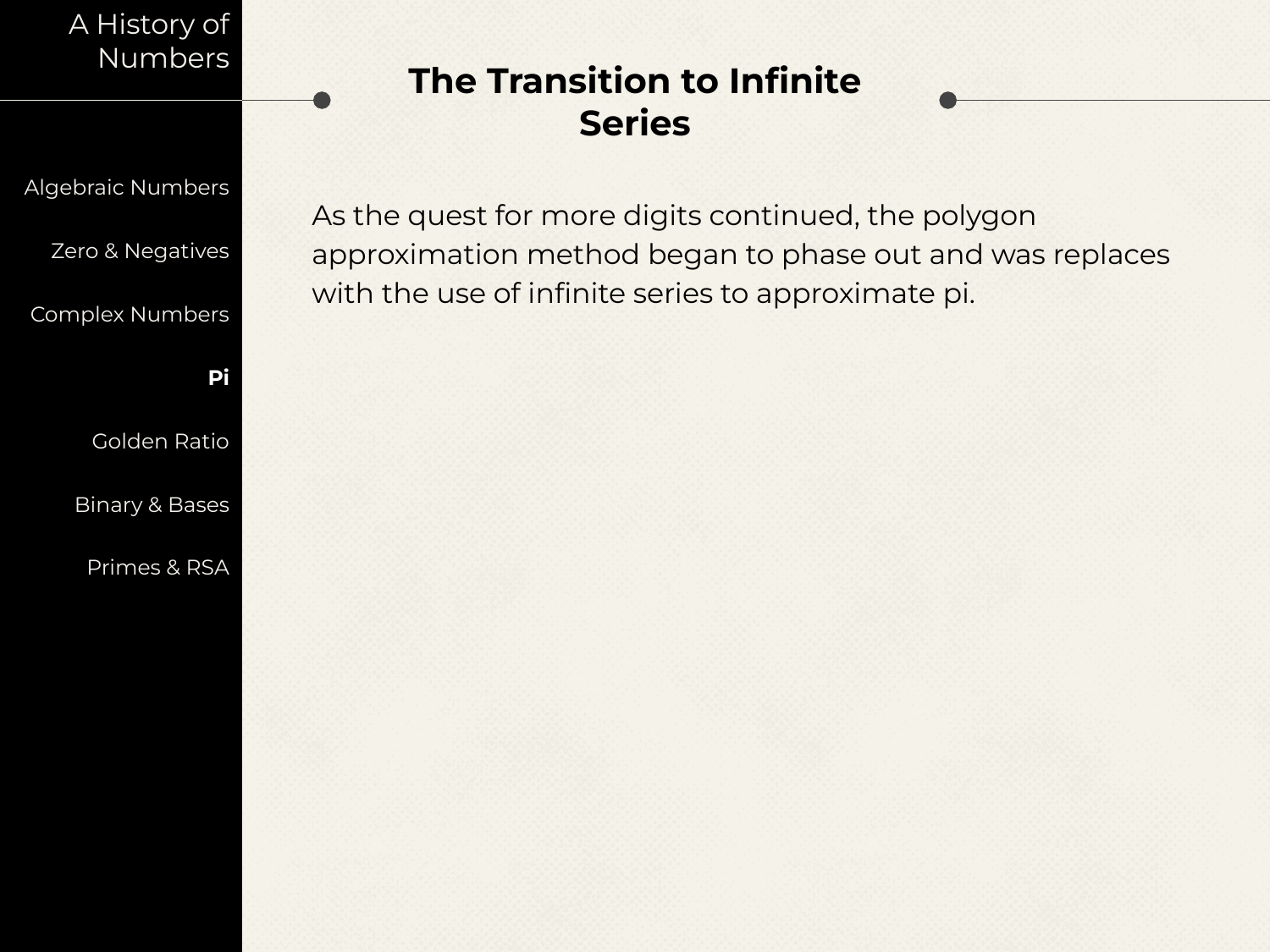

A History of Numbers
# The Transition to Infinite Series
Algebraic Numbers
Zero & Negatives
Complex Numbers
Pi
Golden Ratio
Binary & Bases
Primes & RSA
As the quest for more digits continued, the polygon approximation method began to phase out and was replaces with the use of infinite series to approximate pi.